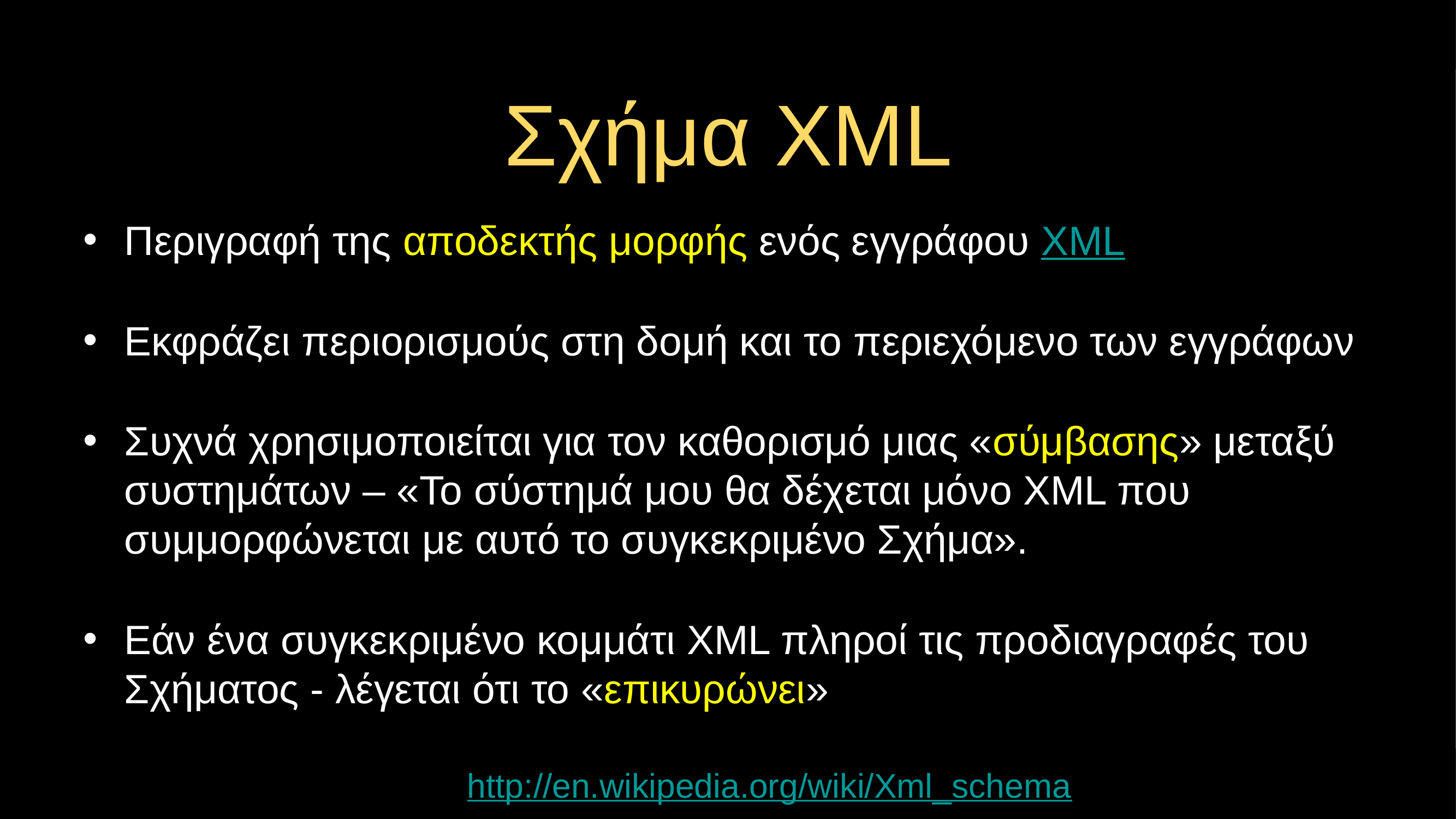

# Σχήμα XML
Περιγραφή της αποδεκτής μορφής ενός εγγράφου XML
Εκφράζει περιορισμούς στη δομή και το περιεχόμενο των εγγράφων
Συχνά χρησιμοποιείται για τον καθορισμό μιας «σύμβασης» μεταξύ συστημάτων – «Το σύστημά μου θα δέχεται μόνο XML που συμμορφώνεται με αυτό το συγκεκριμένο Σχήμα».
Εάν ένα συγκεκριμένο κομμάτι XML πληροί τις προδιαγραφές του Σχήματος - λέγεται ότι το «επικυρώνει»
http://en.wikipedia.org/wiki/Xml_schema